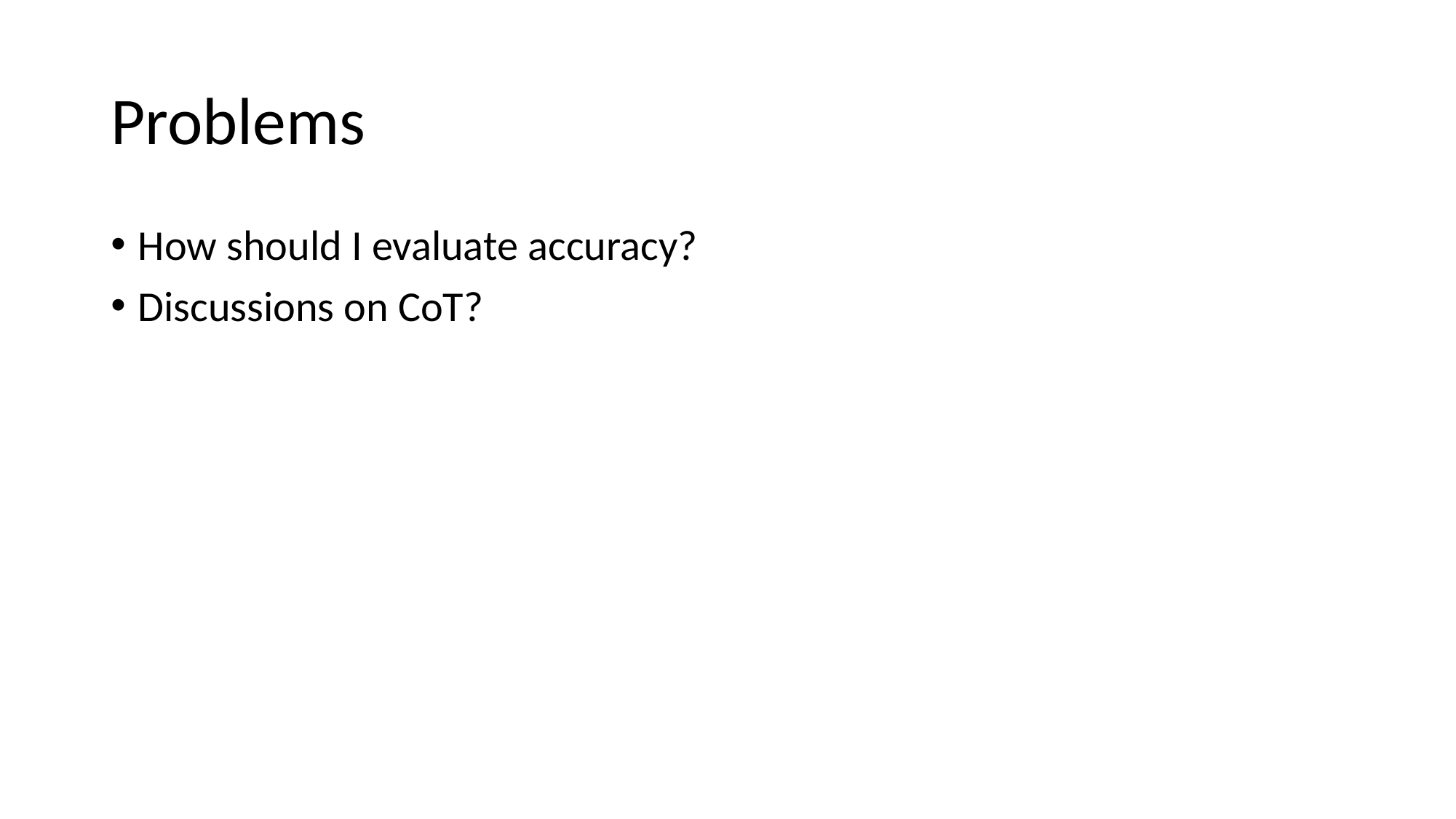

# Problems
How should I evaluate accuracy?
Discussions on CoT?